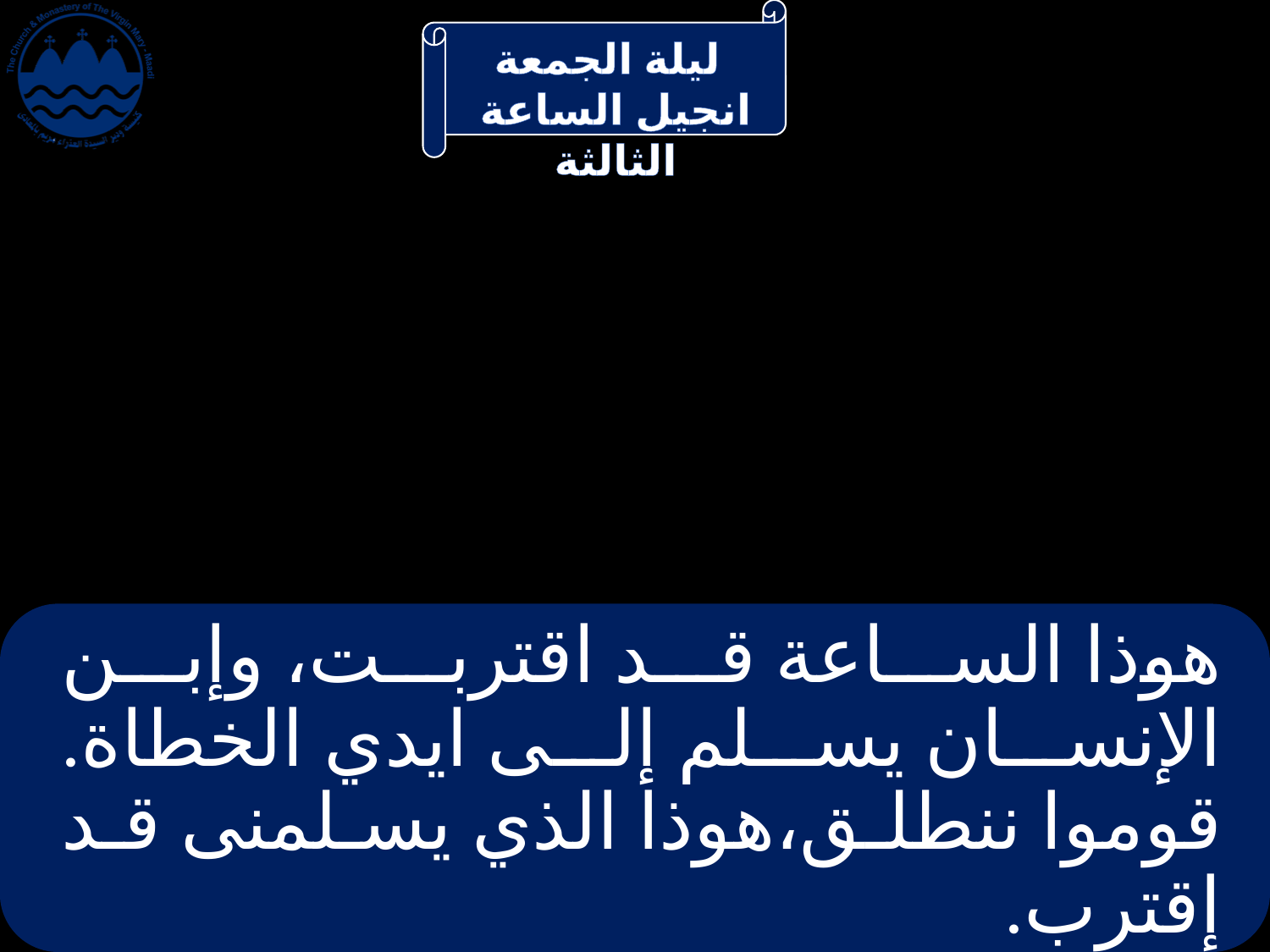

# هوذا الساعة قد اقتربت، وإبن الإنسان يسلم إلى ايدي الخطاة. قوموا ننطلق،هوذا الذي يسلمنى قد إقترب.